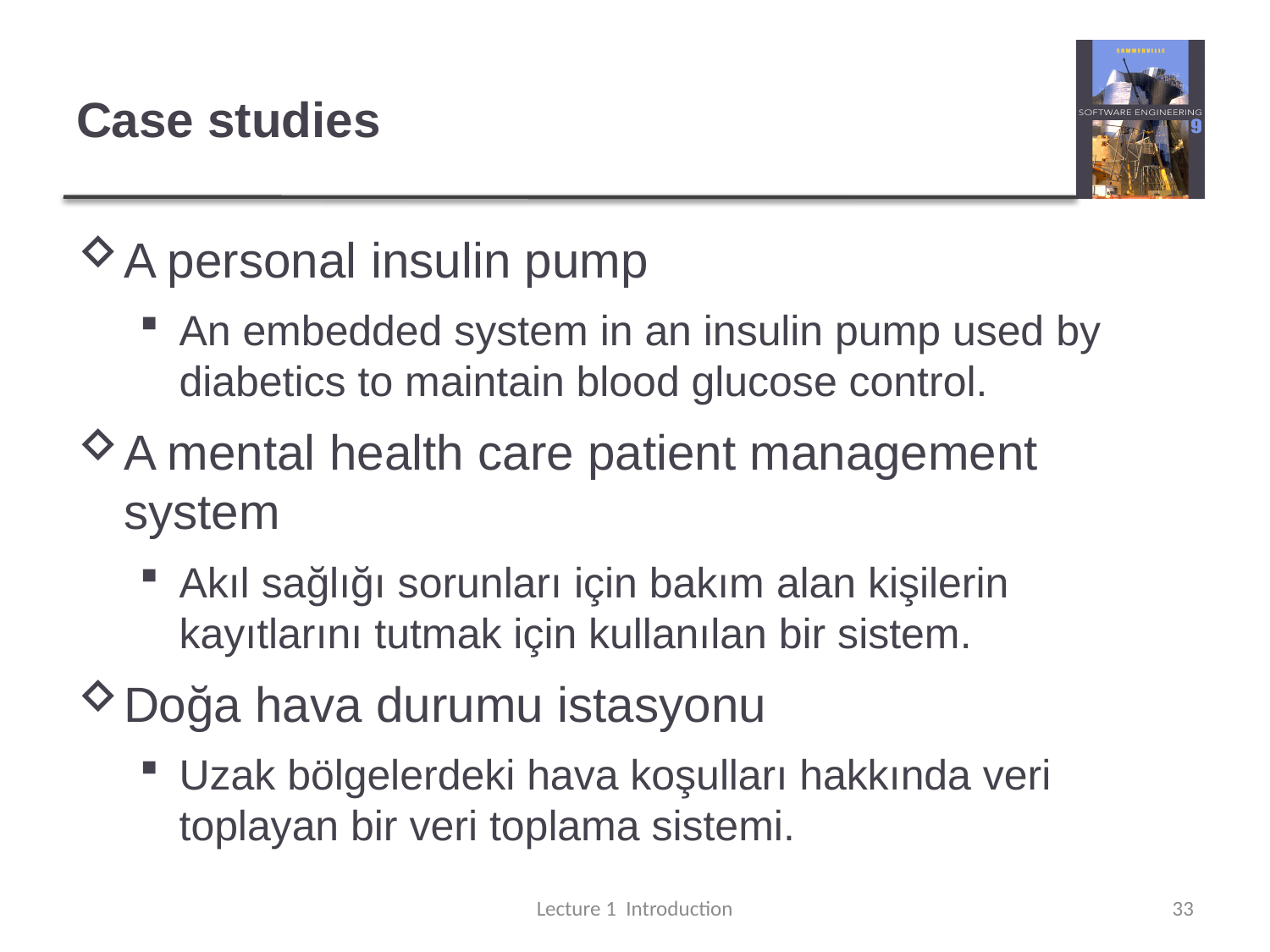

# Case studies
A personal insulin pump
An embedded system in an insulin pump used by diabetics to maintain blood glucose control.
A mental health care patient management system
Akıl sağlığı sorunları için bakım alan kişilerin kayıtlarını tutmak için kullanılan bir sistem.
Doğa hava durumu istasyonu
Uzak bölgelerdeki hava koşulları hakkında veri toplayan bir veri toplama sistemi.
Lecture 1  Introduction
33